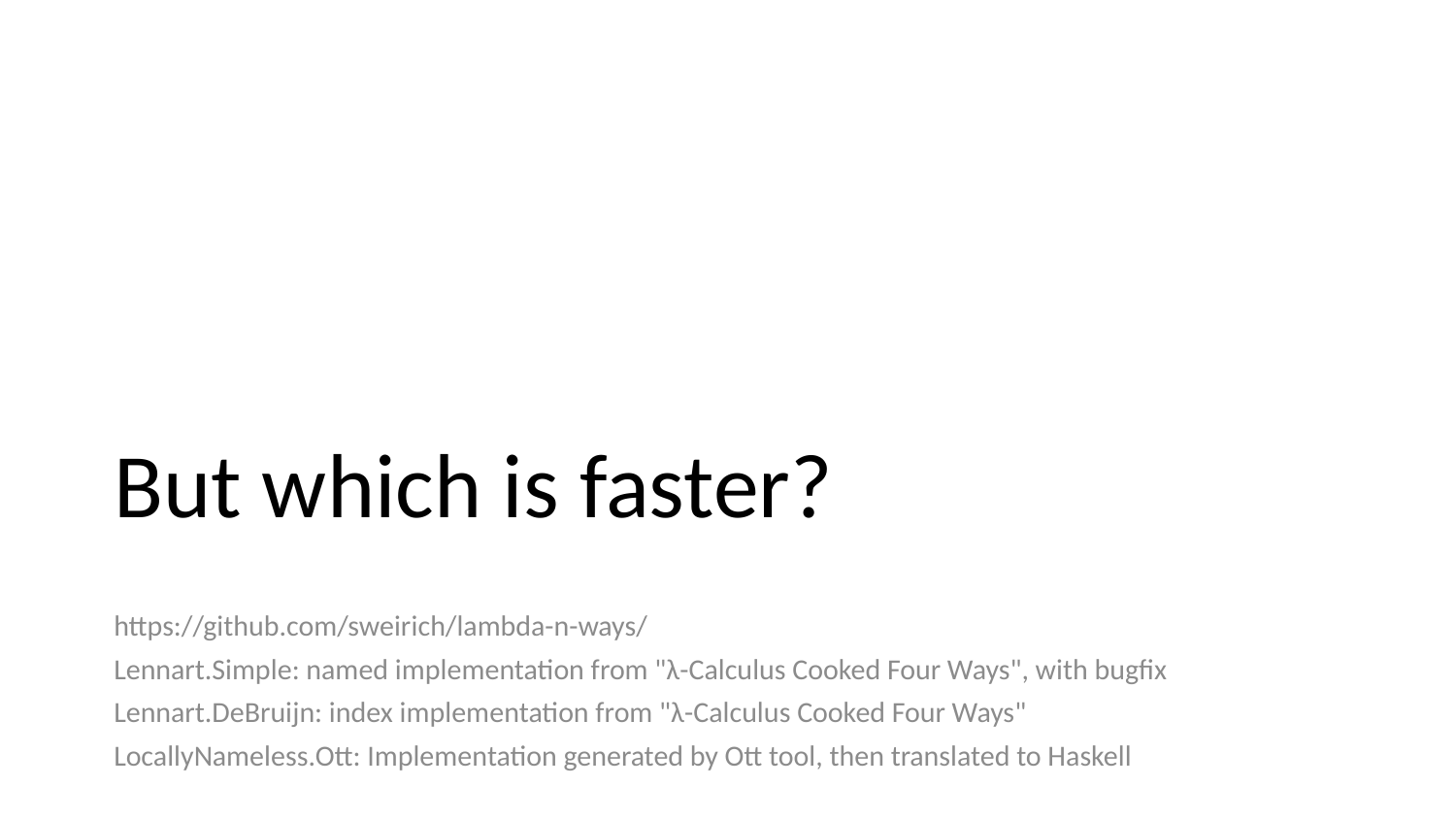

# But which is faster?
https://github.com/sweirich/lambda-n-ways/
Lennart.Simple: named implementation from "λ-Calculus Cooked Four Ways", with bugfix
Lennart.DeBruijn: index implementation from "λ-Calculus Cooked Four Ways"
LocallyNameless.Ott: Implementation generated by Ott tool, then translated to Haskell